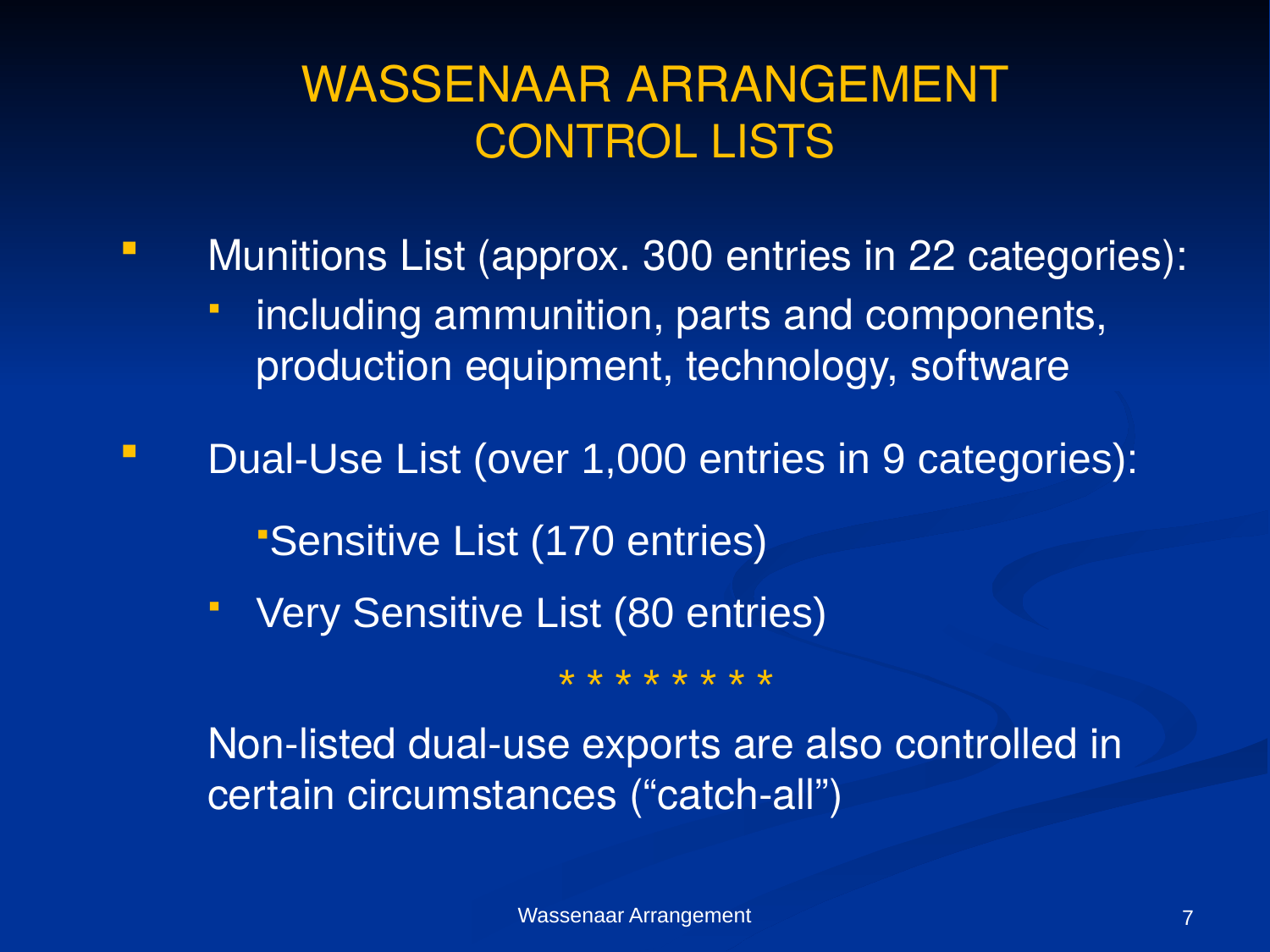

WASSENAAR ARRANGEMENT CONTROL LISTS
Munitions List (approx. 300 entries in 22 categories):
including ammunition, parts and components, production equipment, technology, software
Dual-Use List (over 1,000 entries in 9 categories):
Sensitive List (170 entries)
Very Sensitive List (80 entries)
* * * * * * * *
Non-listed dual-use exports are also controlled in certain circumstances (“catch-all”)

Wassenaar Arrangement
7